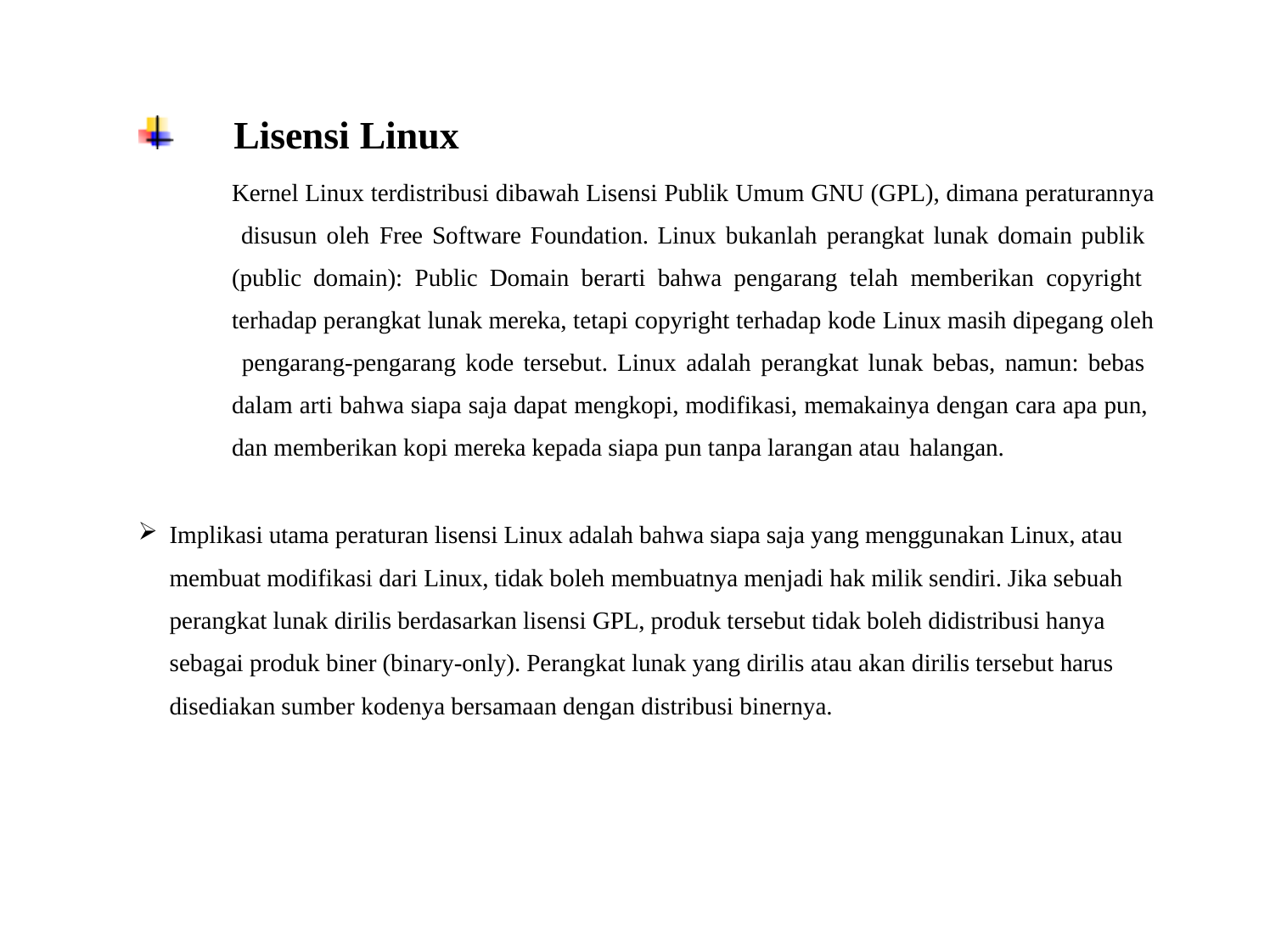

# Lisensi Linux
Kernel Linux terdistribusi dibawah Lisensi Publik Umum GNU (GPL), dimana peraturannya  disusun oleh Free Software Foundation. Linux bukanlah perangkat lunak domain publik  (public domain): Public Domain berarti bahwa pengarang telah memberikan copyright  terhadap perangkat lunak mereka, tetapi copyright terhadap kode Linux masih dipegang oleh  pengarang-pengarang kode tersebut. Linux adalah perangkat lunak bebas, namun: bebas  dalam arti bahwa siapa saja dapat mengkopi, modifikasi, memakainya dengan cara apa pun,  dan memberikan kopi mereka kepada siapa pun tanpa larangan atau halangan.
Implikasi utama peraturan lisensi Linux adalah bahwa siapa saja yang menggunakan Linux, atau  membuat modifikasi dari Linux, tidak boleh membuatnya menjadi hak milik sendiri. Jika sebuah  perangkat lunak dirilis berdasarkan lisensi GPL, produk tersebut tidak boleh didistribusi hanya  sebagai produk biner (binary-only). Perangkat lunak yang dirilis atau akan dirilis tersebut harus  disediakan sumber kodenya bersamaan dengan distribusi binernya.